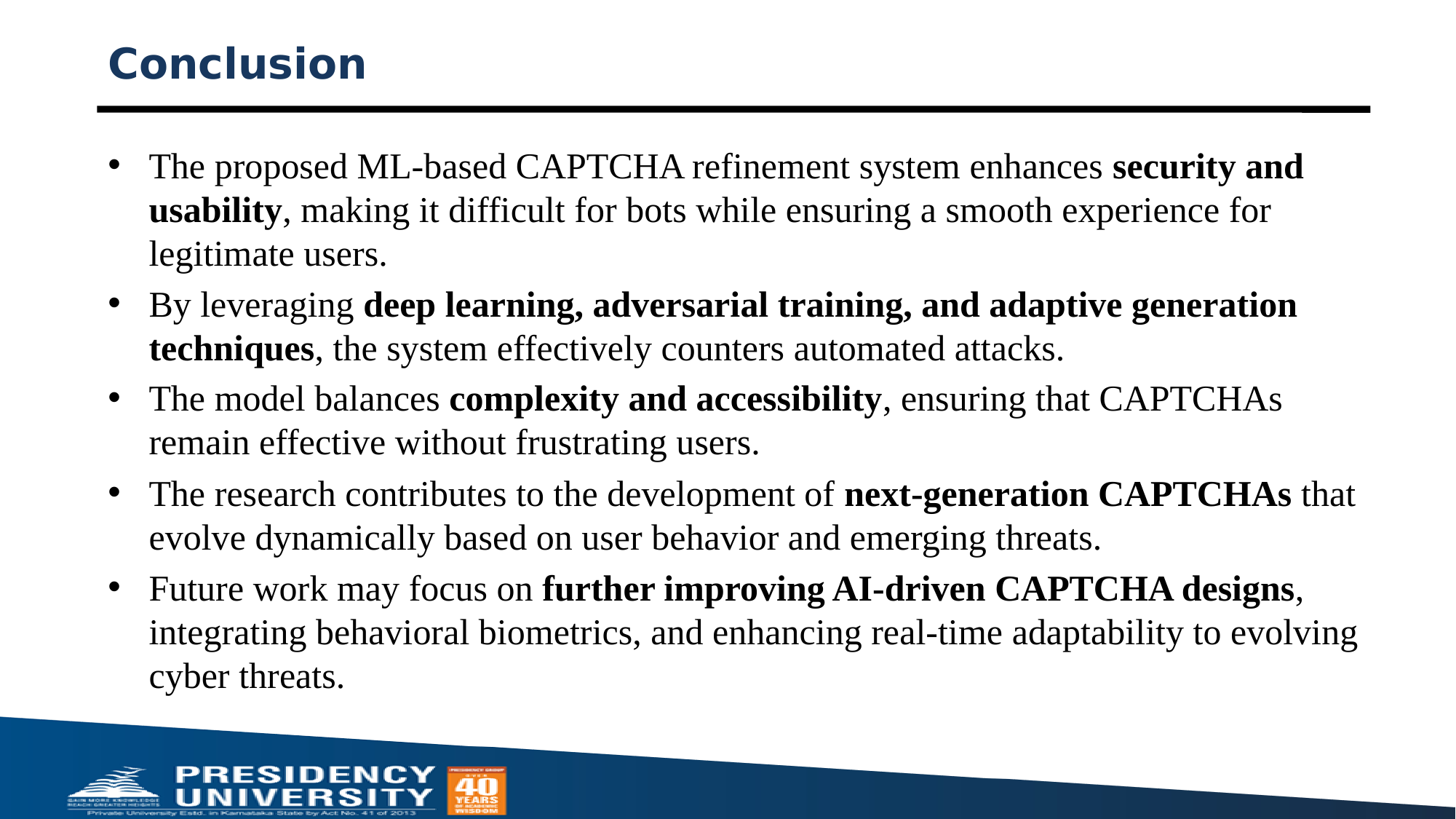

# Conclusion
The proposed ML-based CAPTCHA refinement system enhances security and usability, making it difficult for bots while ensuring a smooth experience for legitimate users.
By leveraging deep learning, adversarial training, and adaptive generation techniques, the system effectively counters automated attacks.
The model balances complexity and accessibility, ensuring that CAPTCHAs remain effective without frustrating users.
The research contributes to the development of next-generation CAPTCHAs that evolve dynamically based on user behavior and emerging threats.
Future work may focus on further improving AI-driven CAPTCHA designs, integrating behavioral biometrics, and enhancing real-time adaptability to evolving cyber threats.